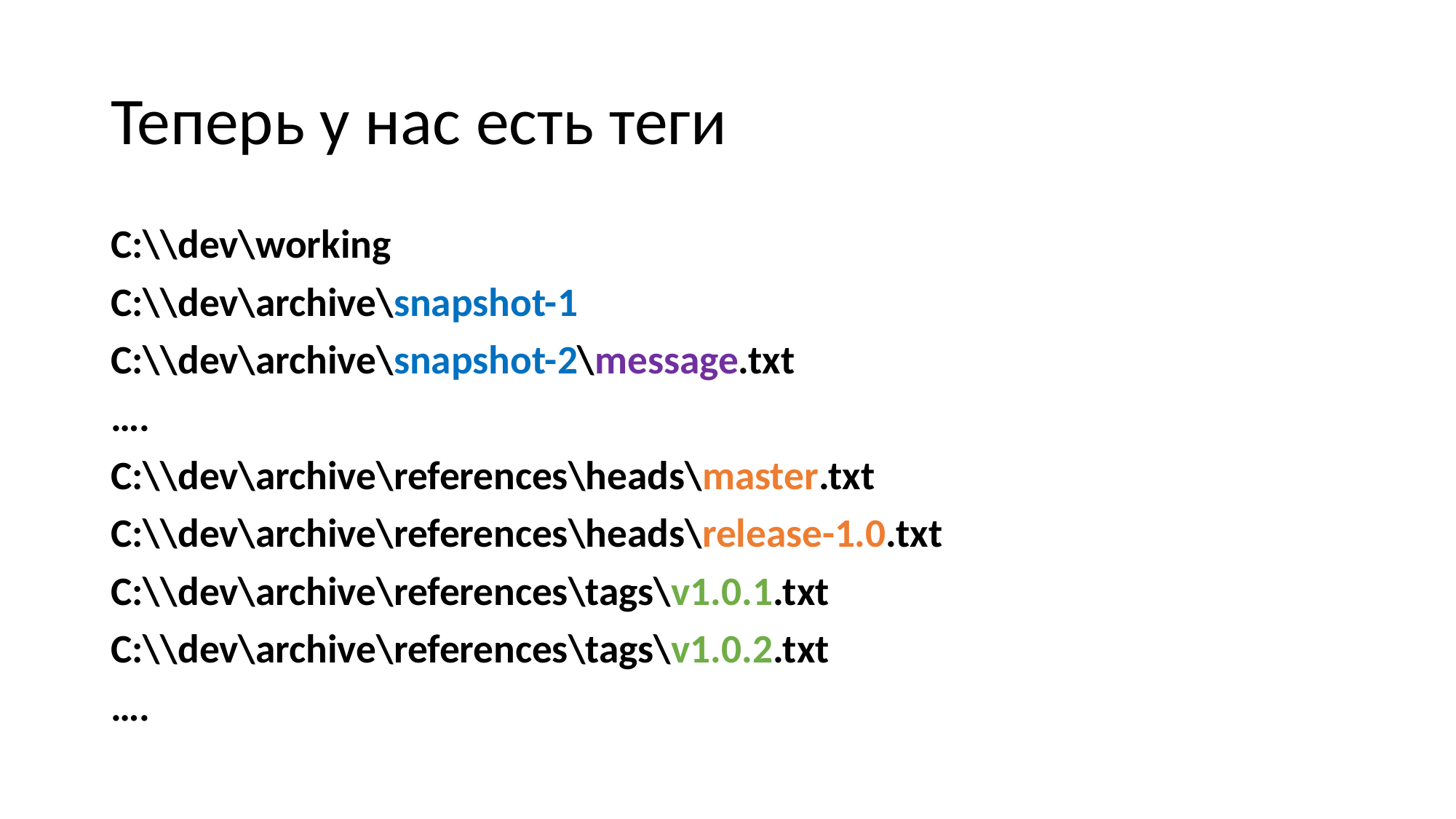

# Теперь у нас есть теги
С:\\dev\working
С:\\dev\archive\snapshot-1
С:\\dev\archive\snapshot-2\message.txt
….
С:\\dev\archive\references\heads\master.txt
С:\\dev\archive\references\heads\release-1.0.txt
С:\\dev\archive\references\tags\v1.0.1.txt
С:\\dev\archive\references\tags\v1.0.2.txt
….